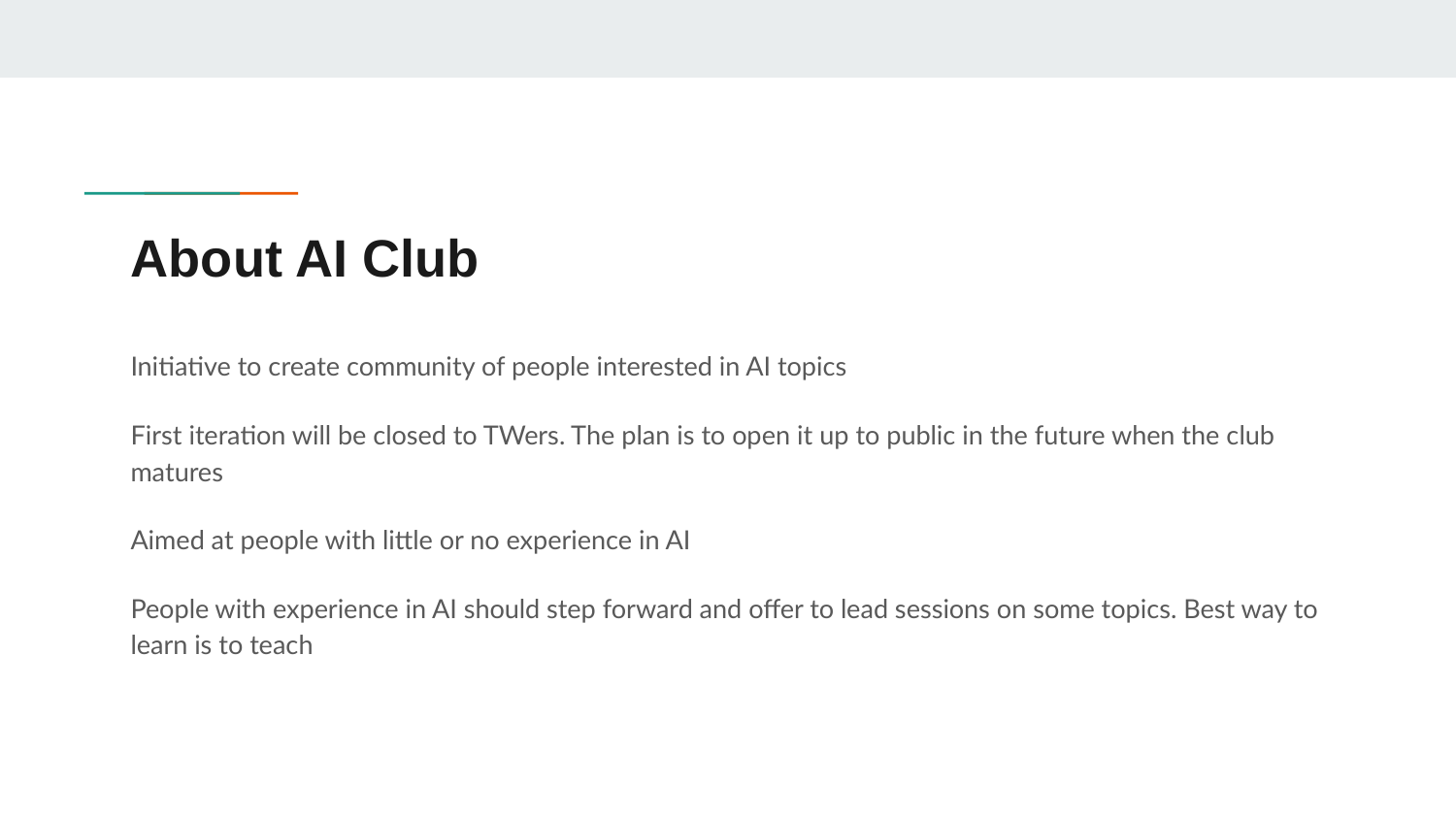

# About AI Club
Initiative to create community of people interested in AI topics
First iteration will be closed to TWers. The plan is to open it up to public in the future when the club matures
Aimed at people with little or no experience in AI
People with experience in AI should step forward and offer to lead sessions on some topics. Best way to learn is to teach